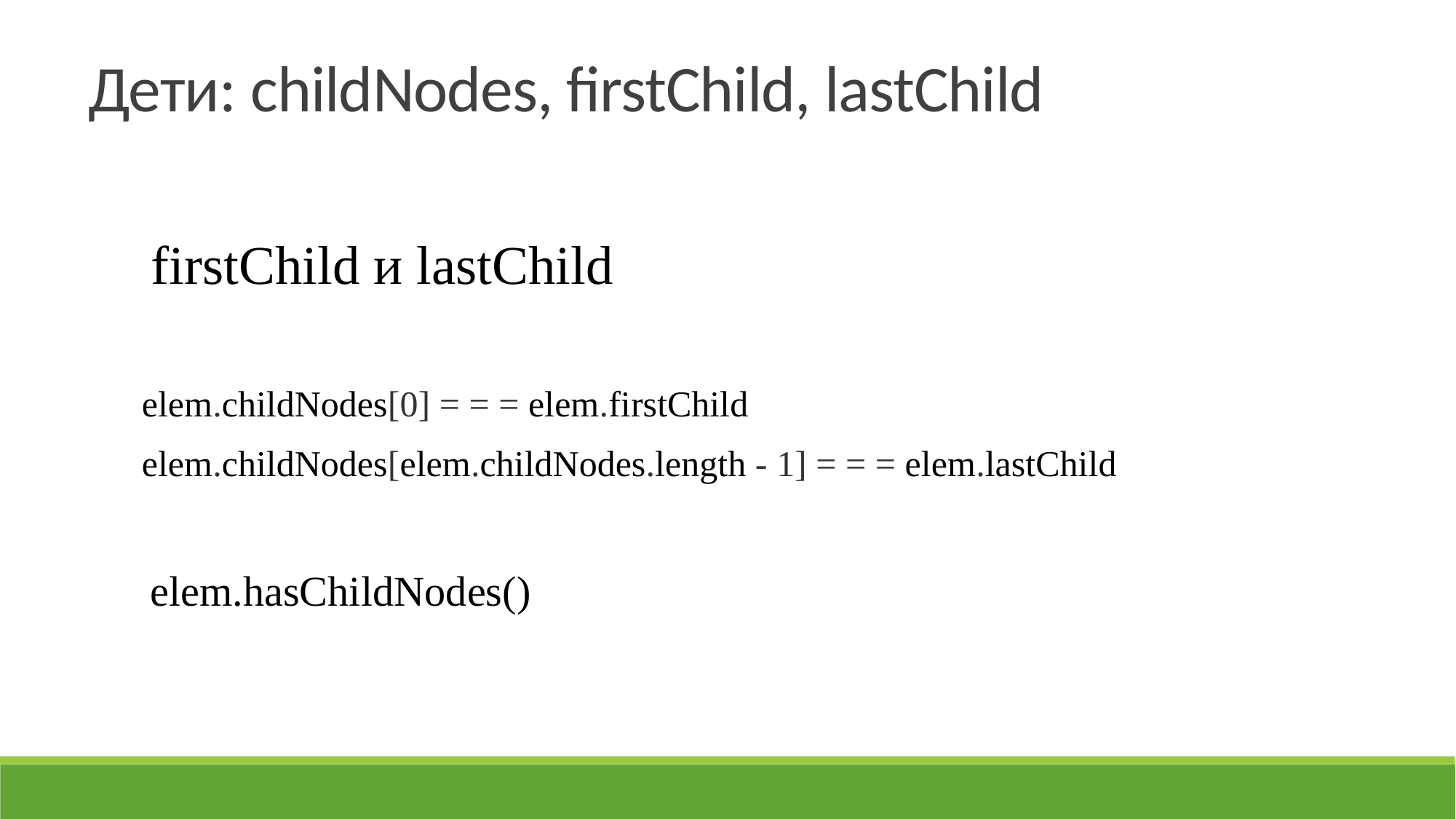

Дети: childNodes, firstChild, lastChild
firstChild и lastChild
elem.childNodes[0] = = = elem.firstChild
elem.childNodes[elem.childNodes.length - 1] = = = elem.lastChild
elem.hasChildNodes()